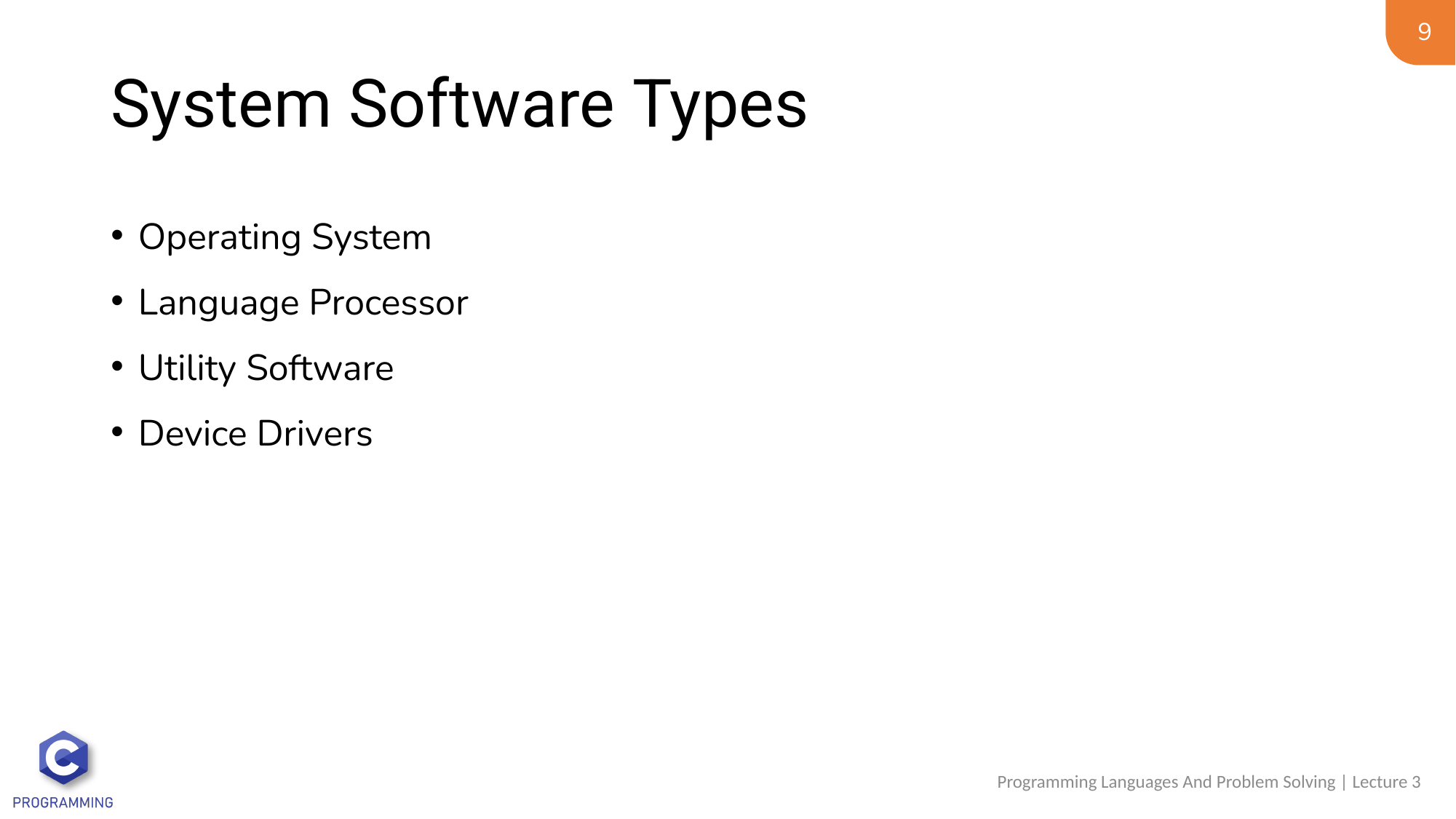

9
# System Software Types
Operating System
Language Processor
Utility Software
Device Drivers

Programming Languages And Problem Solving | Lecture 3